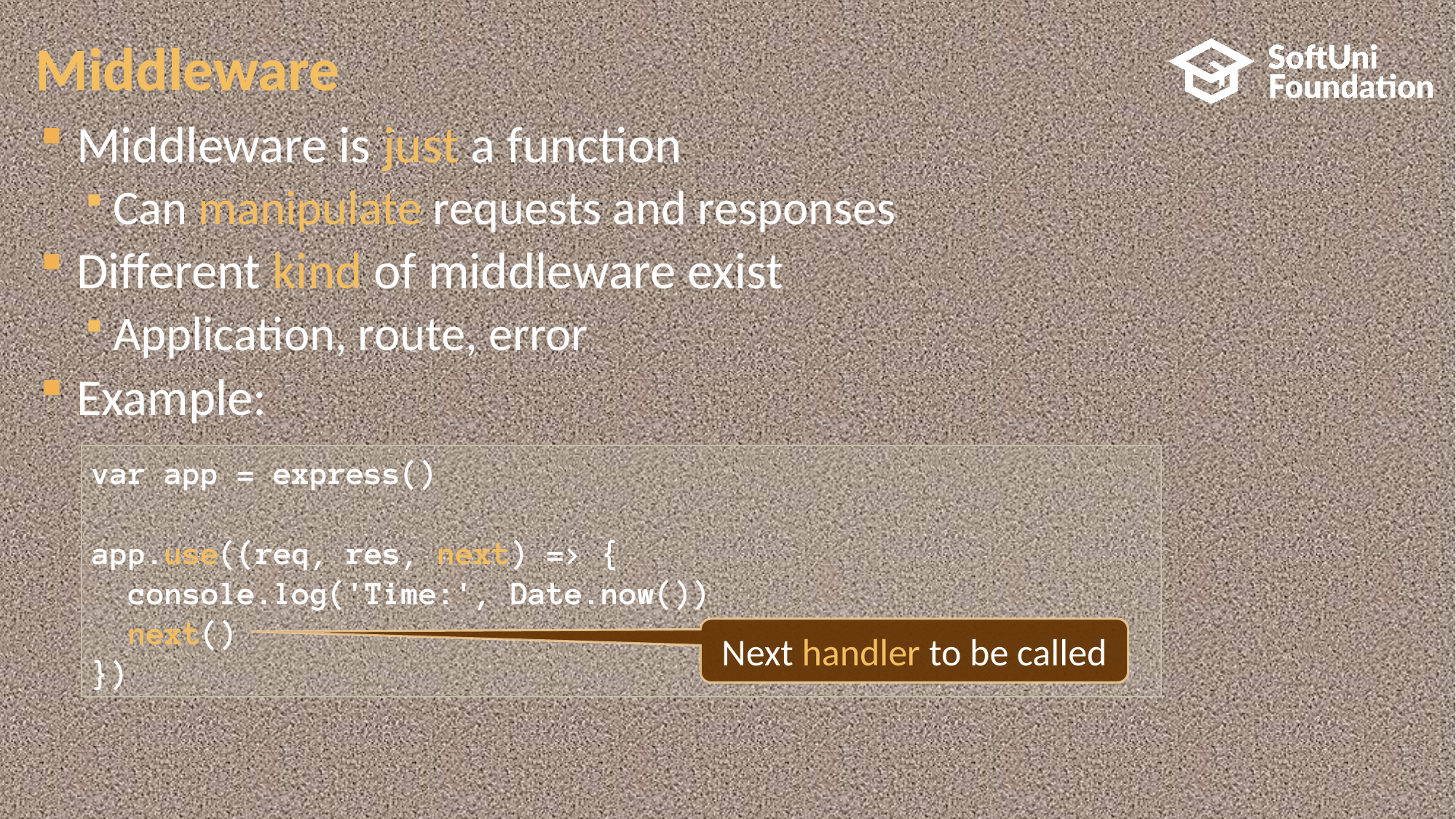

# Middleware
Middleware is just a function
Can manipulate requests and responses
Different kind of middleware exist
Application, route, error
Example:

var app = express()

app.use((req, res, next) => {
  console.log('Time:', Date.now())
  next()
})
Next handler to be called